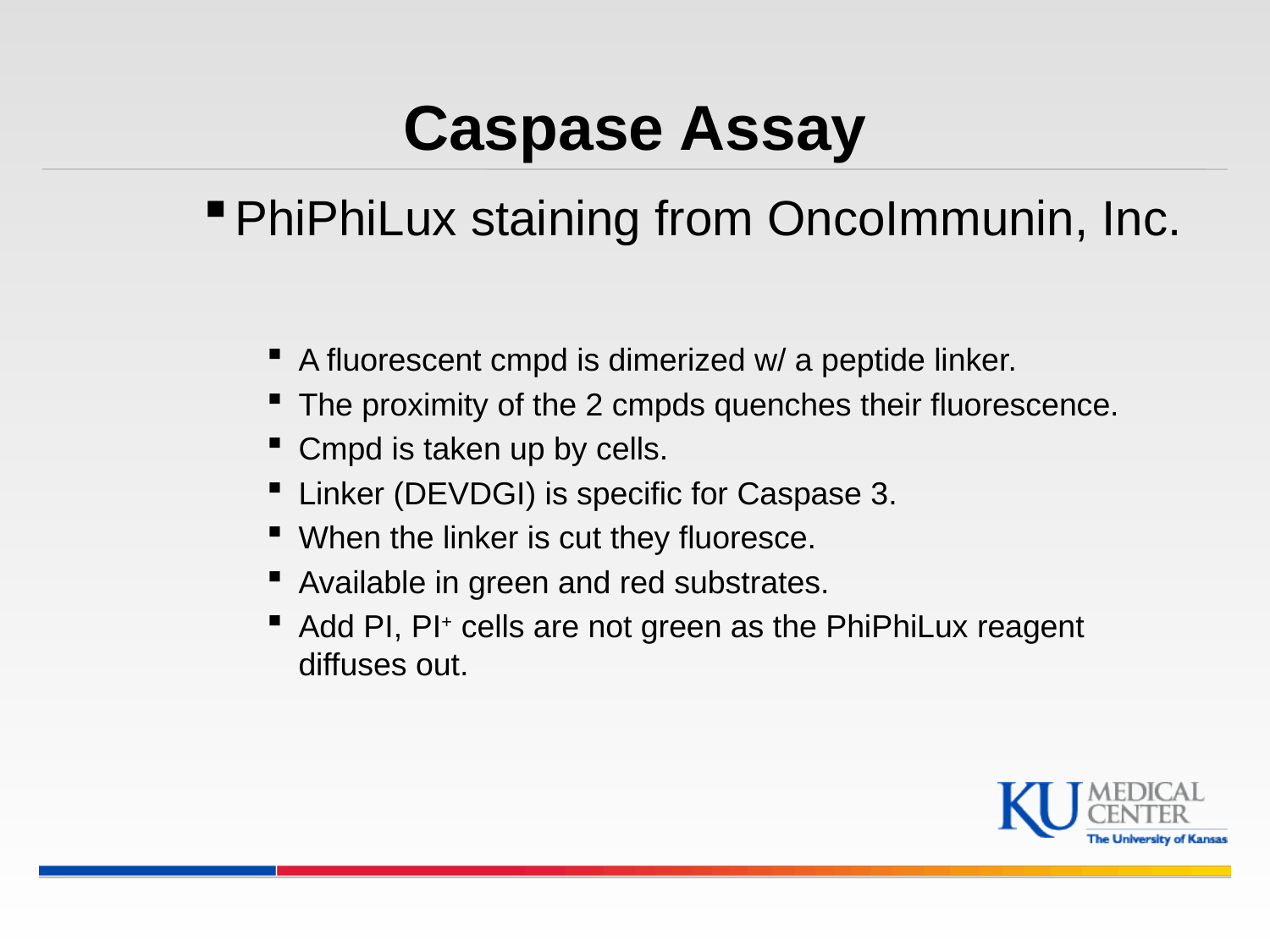

# Caspase Assay
PhiPhiLux staining from OncoImmunin, Inc.

A fluorescent cmpd is dimerized w/ a peptide linker.
The proximity of the 2 cmpds quenches their fluorescence.
Cmpd is taken up by cells.
Linker (DEVDGI) is specific for Caspase 3.
When the linker is cut they fluoresce.
Available in green and red substrates.
Add PI, PI+ cells are not green as the PhiPhiLux reagent diffuses out.